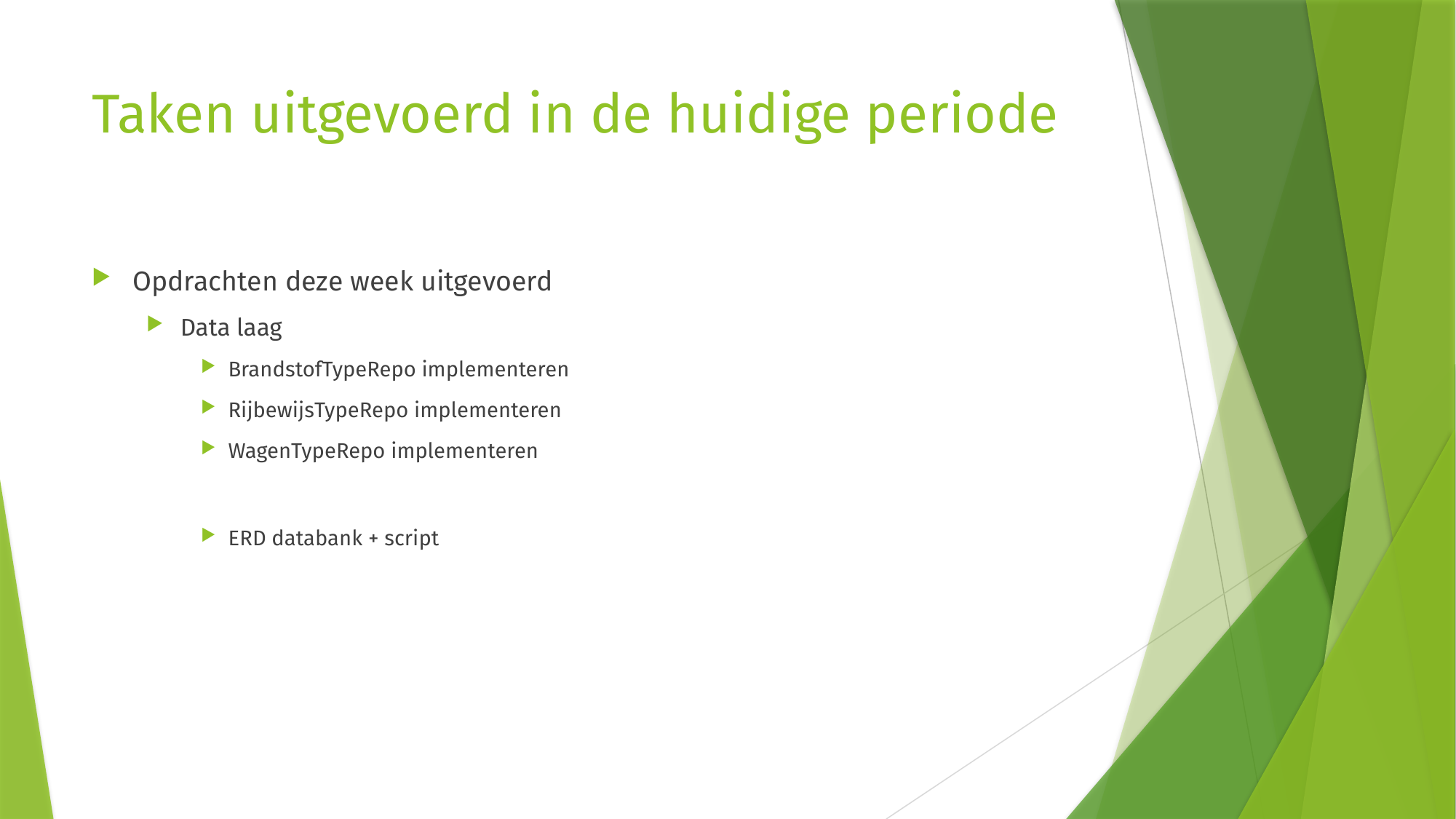

# Taken uitgevoerd in de huidige periode
Opdrachten deze week uitgevoerd
Data laag
BrandstofTypeRepo implementeren
RijbewijsTypeRepo implementeren
WagenTypeRepo implementeren

ERD databank + script